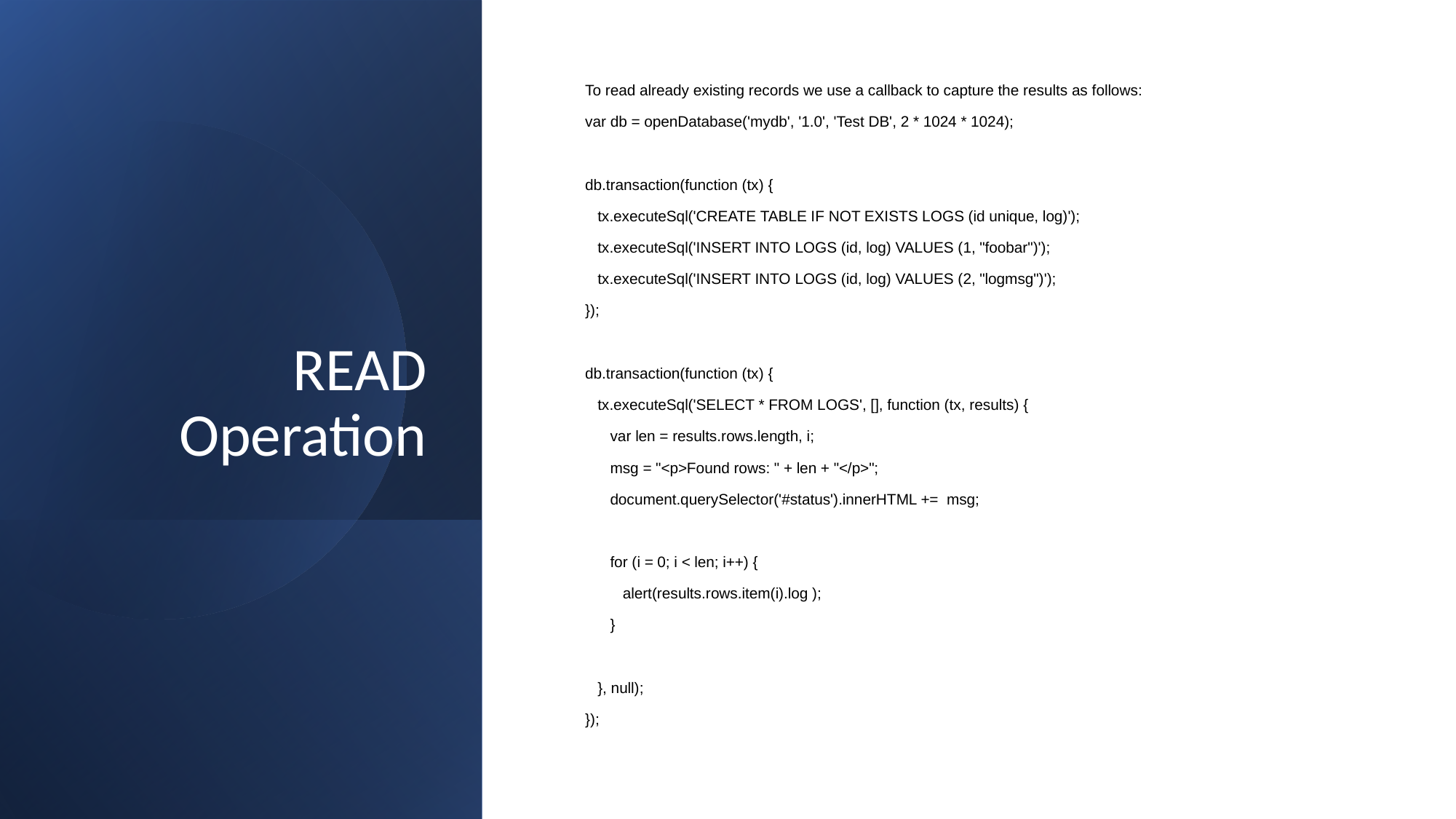

# READ Operation
To read already existing records we use a callback to capture the results as follows:
var db = openDatabase('mydb', '1.0', 'Test DB', 2 * 1024 * 1024);

db.transaction(function (tx) {
   tx.executeSql('CREATE TABLE IF NOT EXISTS LOGS (id unique, log)');
   tx.executeSql('INSERT INTO LOGS (id, log) VALUES (1, "foobar")');
   tx.executeSql('INSERT INTO LOGS (id, log) VALUES (2, "logmsg")');
});

db.transaction(function (tx) {
   tx.executeSql('SELECT * FROM LOGS', [], function (tx, results) {
      var len = results.rows.length, i;
      msg = "<p>Found rows: " + len + "</p>";
      document.querySelector('#status').innerHTML +=  msg;

      for (i = 0; i < len; i++) {
         alert(results.rows.item(i).log );
      }

   }, null);
});